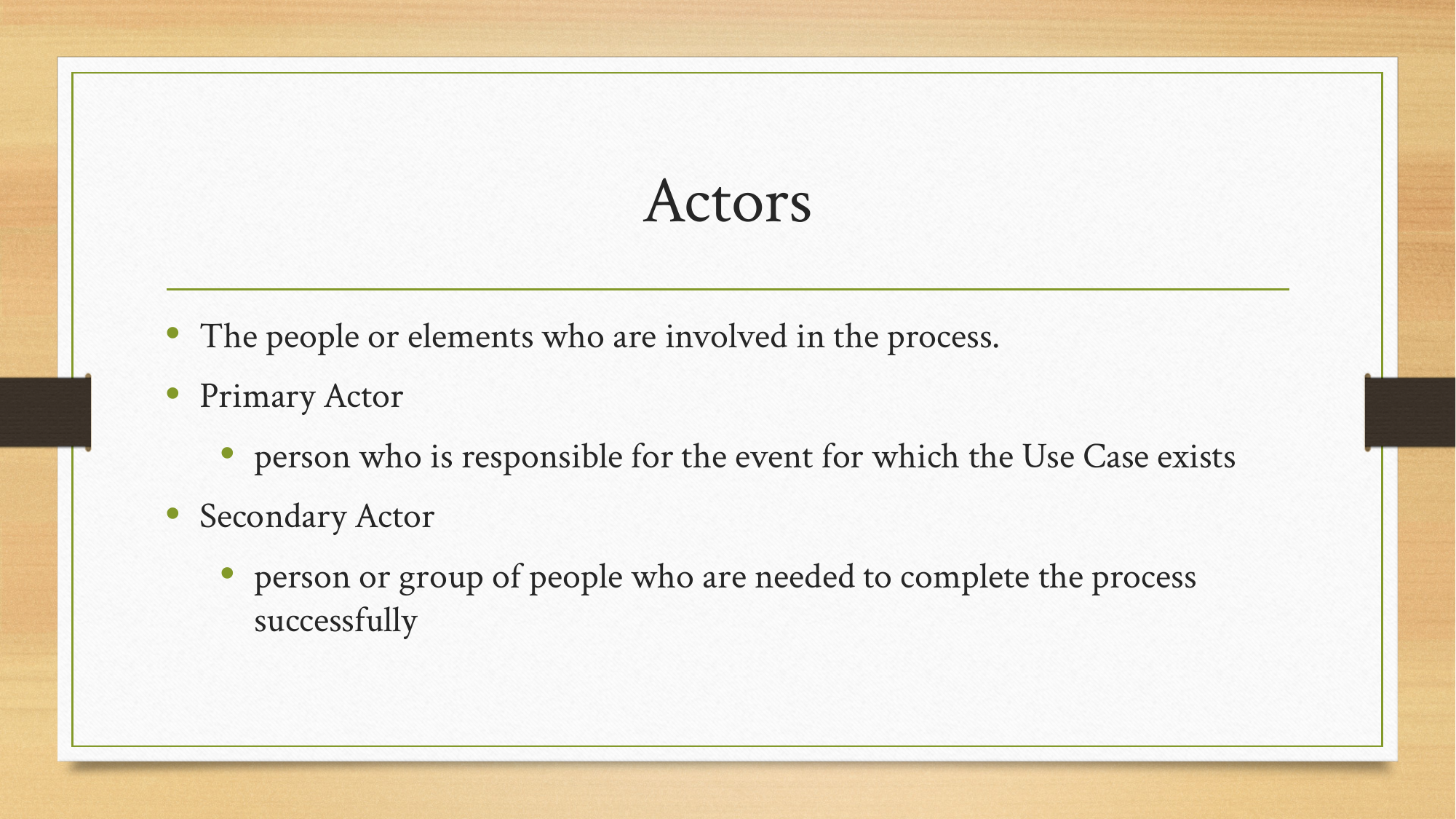

# Actors
The people or elements who are involved in the process.
Primary Actor
person who is responsible for the event for which the Use Case exists
Secondary Actor
person or group of people who are needed to complete the process successfully